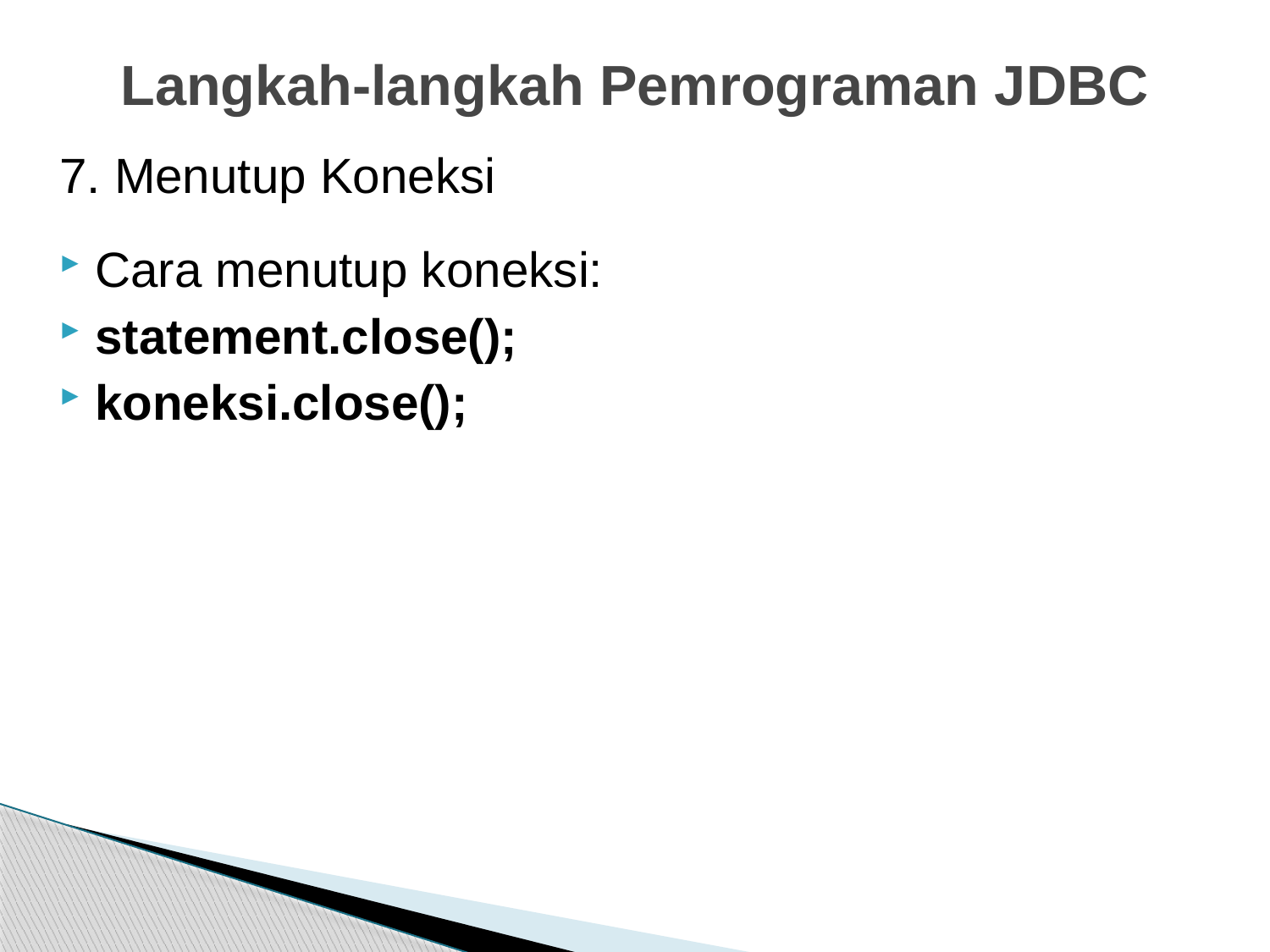

# Langkah-langkah Pemrograman JDBC
7. Menutup Koneksi

Cara menutup koneksi:
statement.close();
koneksi.close();